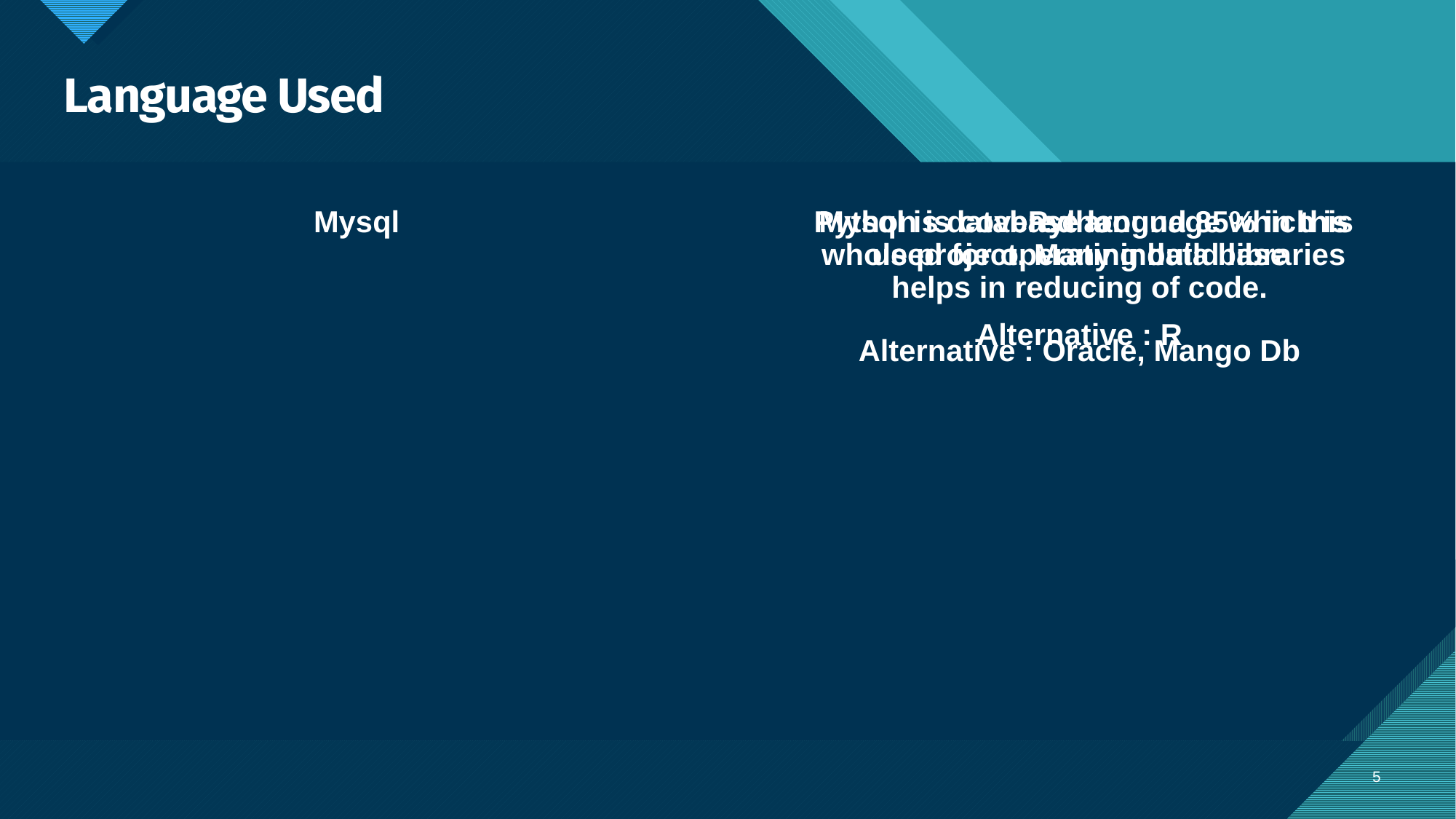

# Language Used
Mysql
Python
Mysql is database language which is used for operating data base

Alternative : Oracle, Mango Db
Python is covered around 85% in this whole project. Many inbuild libraries helps in reducing of code.
Alternative : R
5